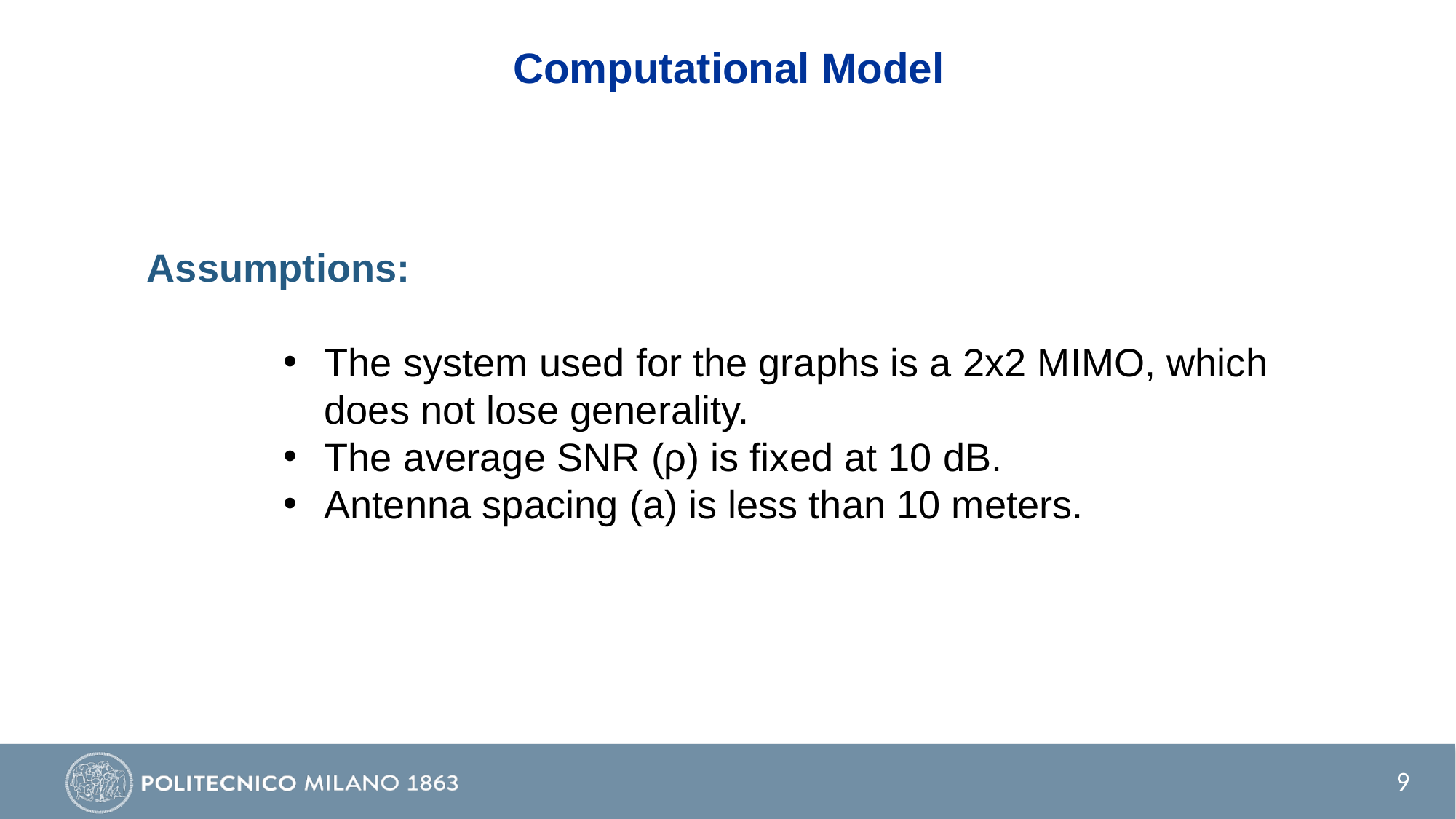

# Computational Model
Assumptions:

The system used for the graphs is a 2x2 MIMO, which does not lose generality.
The average SNR (ρ) is fixed at 10 dB.
Antenna spacing (a) is less than 10 meters.

9